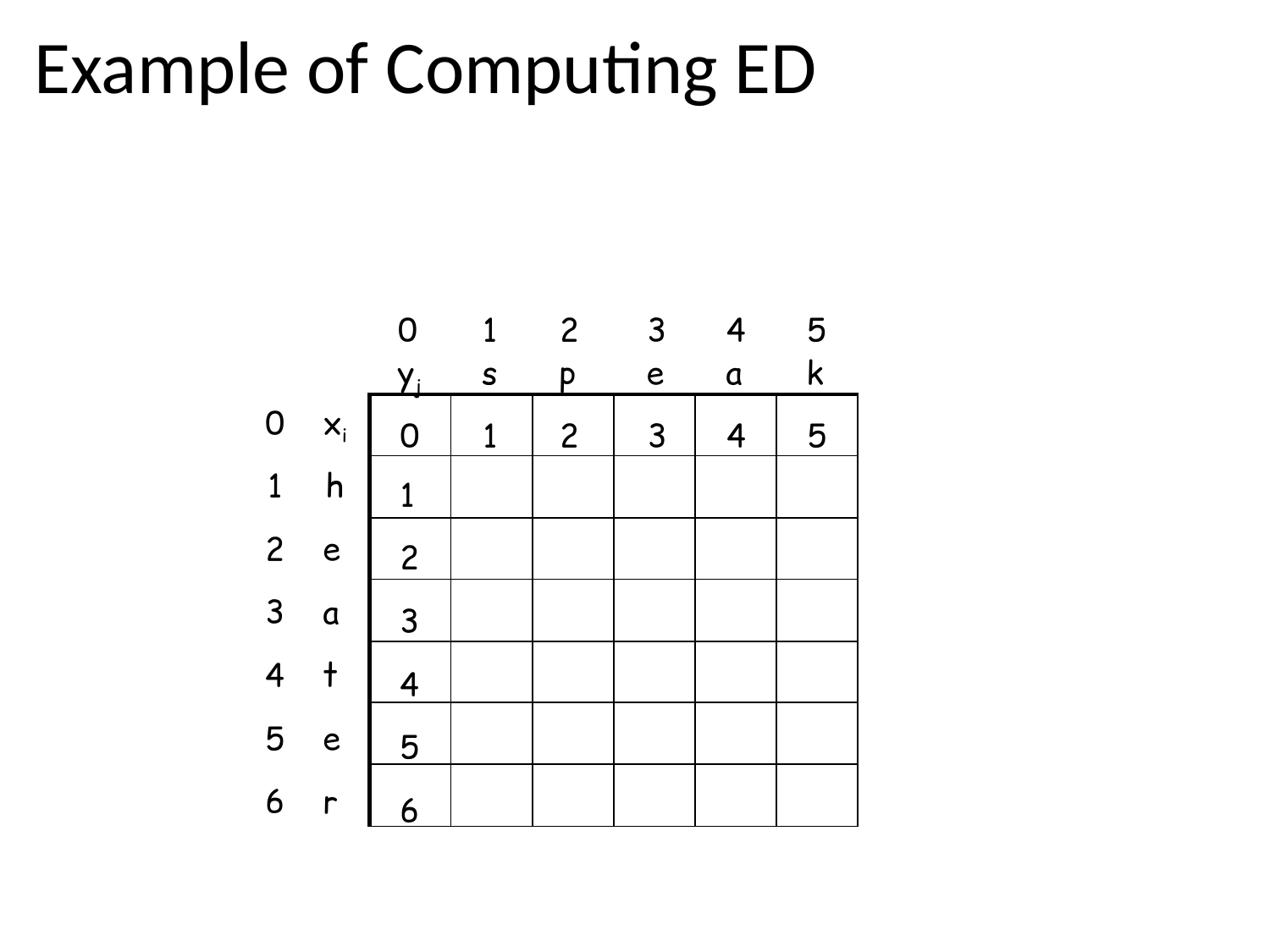

# Example of Computing ED

0
1
2
3
4
5
yj
s
p
e
a
k
|  |  |  |  |  |  |
| --- | --- | --- | --- | --- | --- |
|  |  |  |  |  |  |
|  |  |  |  |  |  |
|  |  |  |  |  |  |
|  |  |  |  |  |  |
|  |  |  |  |  |  |
|  |  |  |  |  |  |
0
xi
0
1
2
3
4
5
6
1
2
3
4
5
1
h
2
e
3
a
4
t
5
e
6
r